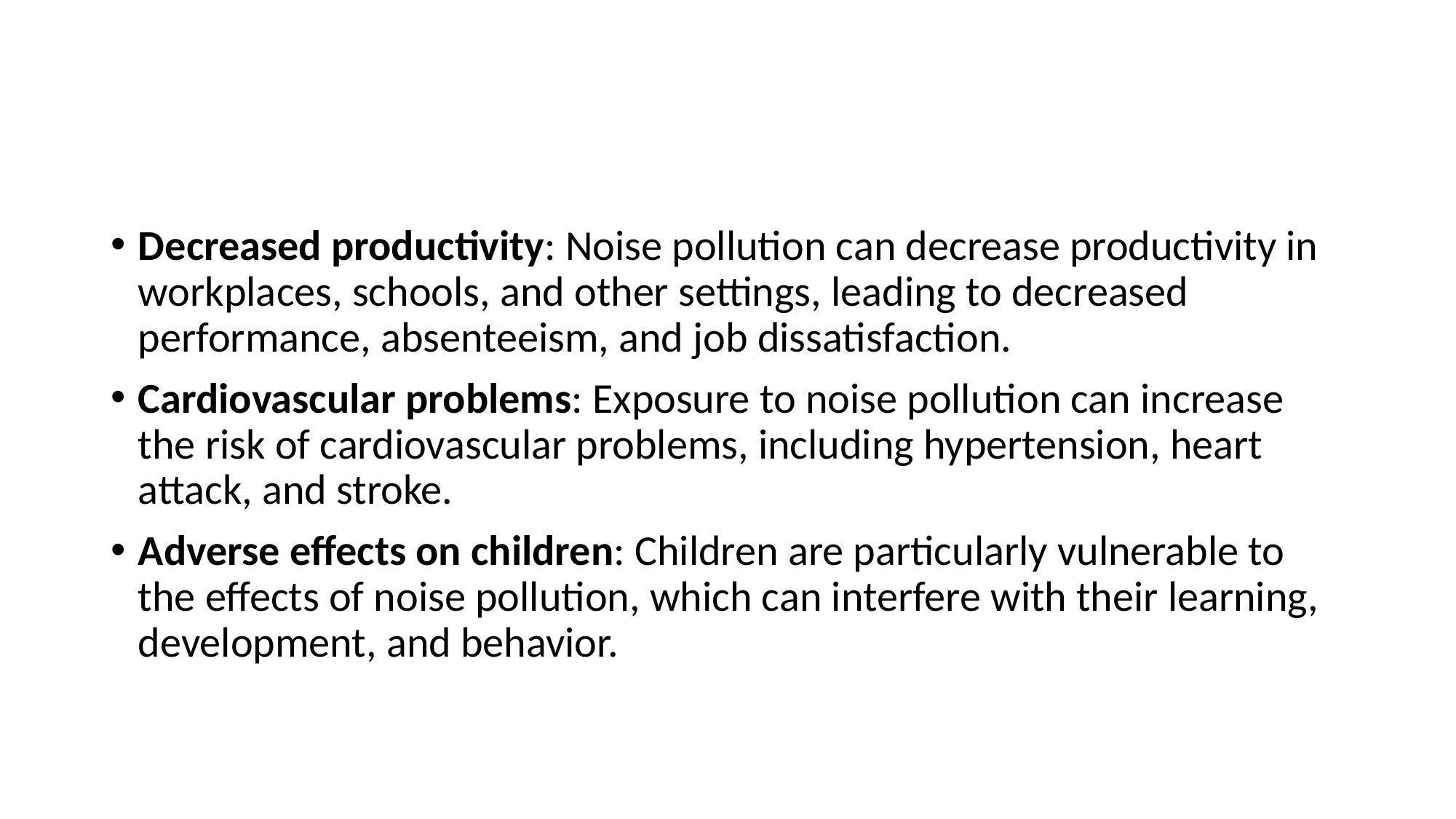

#
Decreased productivity: Noise pollution can decrease productivity in workplaces, schools, and other settings, leading to decreased performance, absenteeism, and job dissatisfaction.
Cardiovascular problems: Exposure to noise pollution can increase the risk of cardiovascular problems, including hypertension, heart attack, and stroke.
Adverse effects on children: Children are particularly vulnerable to the effects of noise pollution, which can interfere with their learning, development, and behavior.